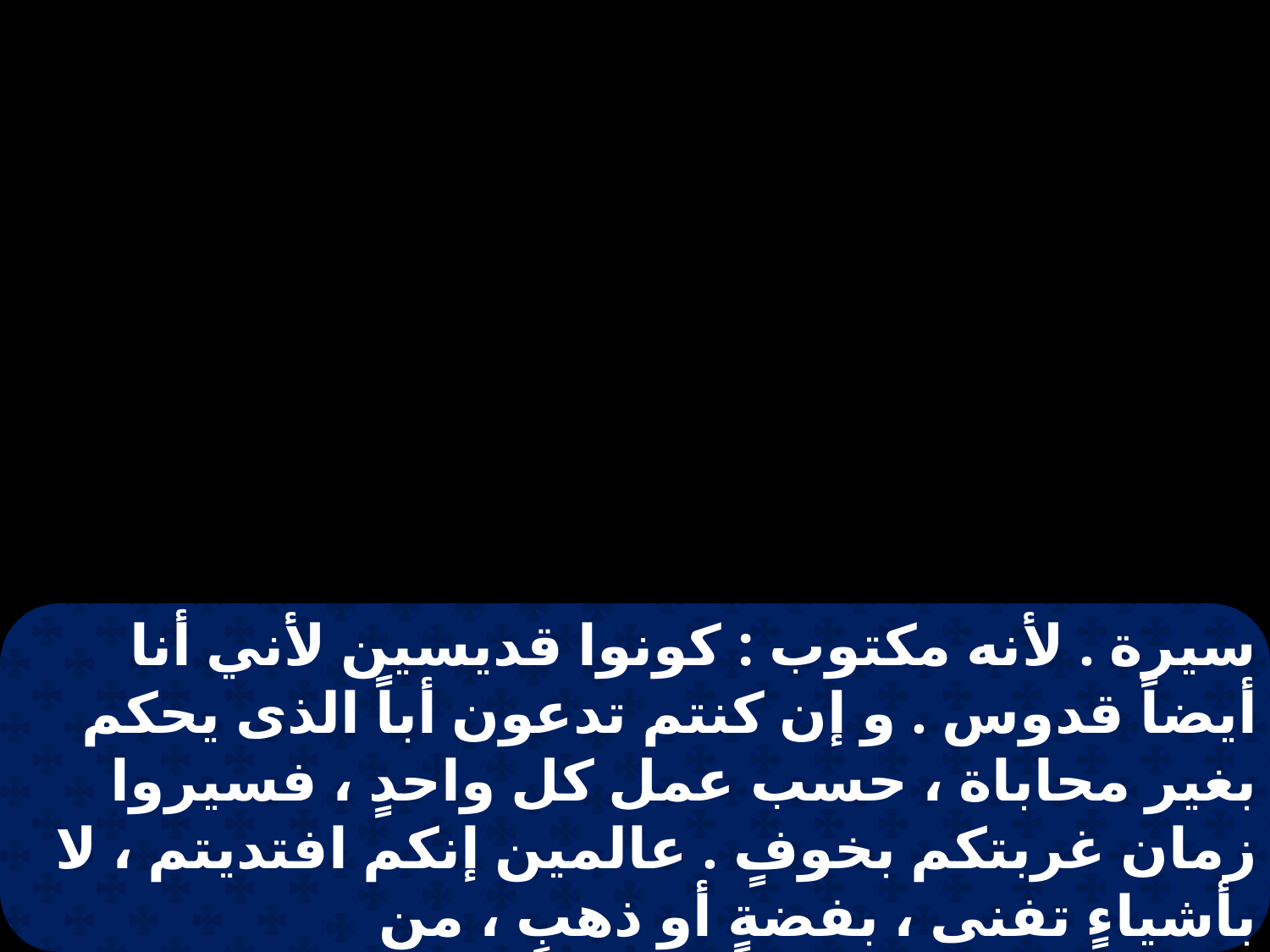

سيرة . لأنه مكتوب : كونوا قديسين لأني أنا أيضاً قدوس . و إن كنتم تدعون أباً الذى يحكم بغير محاباة ، حسب عمل كل واحدٍ ، فسيروا زمان غربتكم بخوفٍ . عالمين إنكم افتديتم ، لا بأشياءٍ تفنى ، بفضةٍ أو ذهبٍ ، من